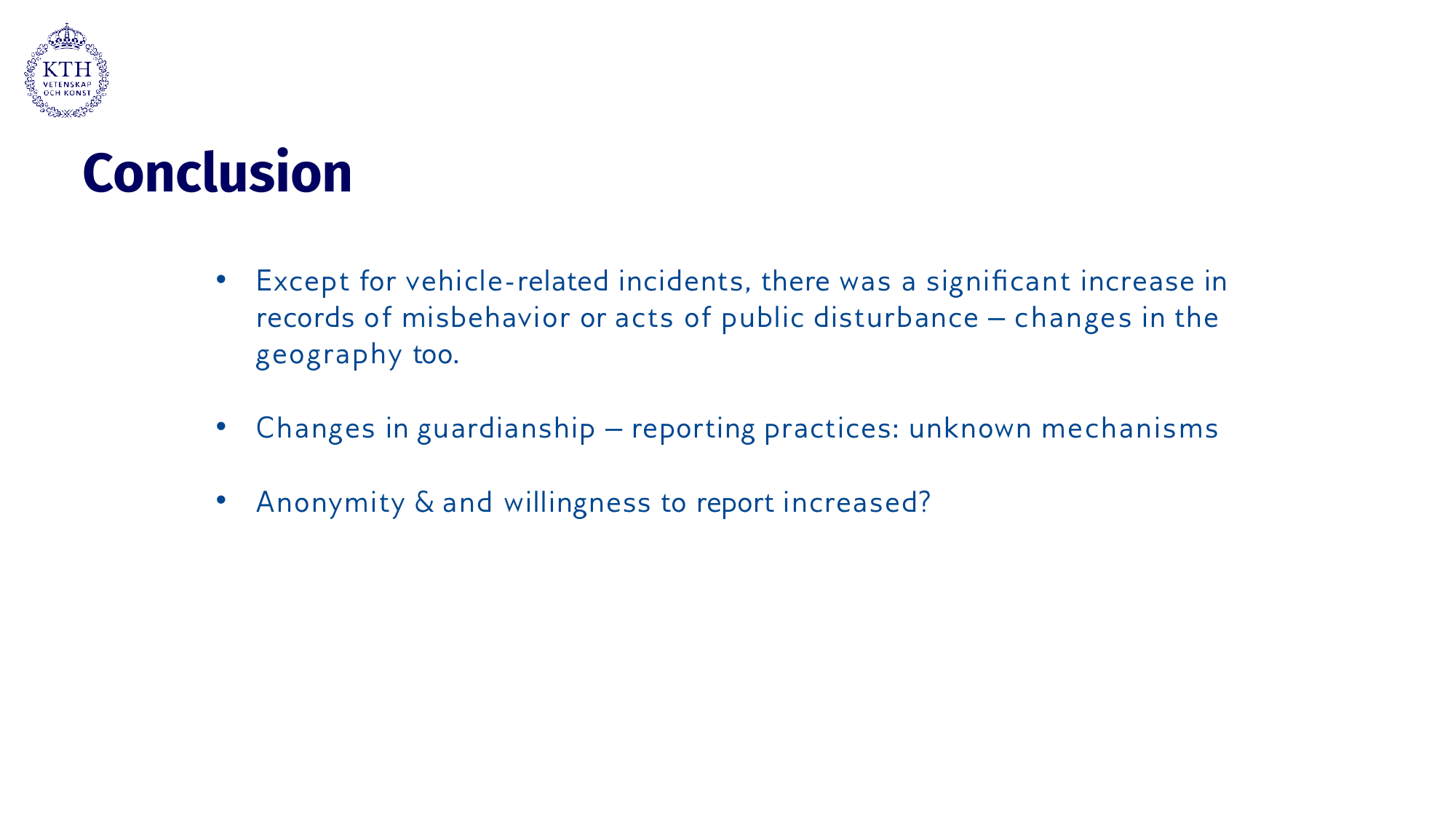

# Conclusion
Except for vehicle-related incidents, there was a significant increase in records of misbehavior or acts of public disturbance – changes in the geography too.

Changes in guardianship – reporting practices: unknown mechanisms

Anonymity & and willingness to report increased?